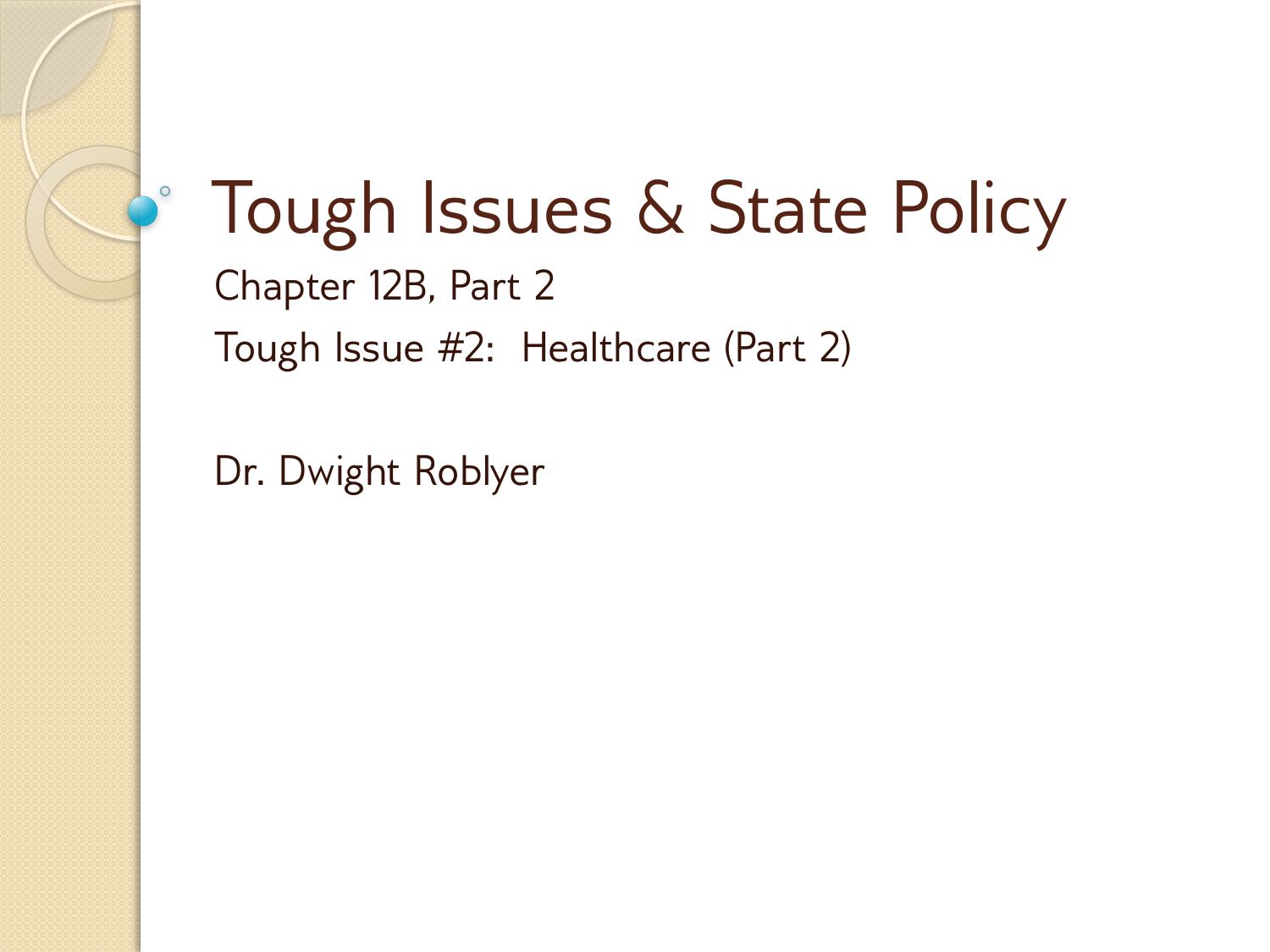

# Tough Issues & State Policy
Chapter 12B, Part 2
Tough Issue #2:  Healthcare (Part 2)

Dr. Dwight Roblyer